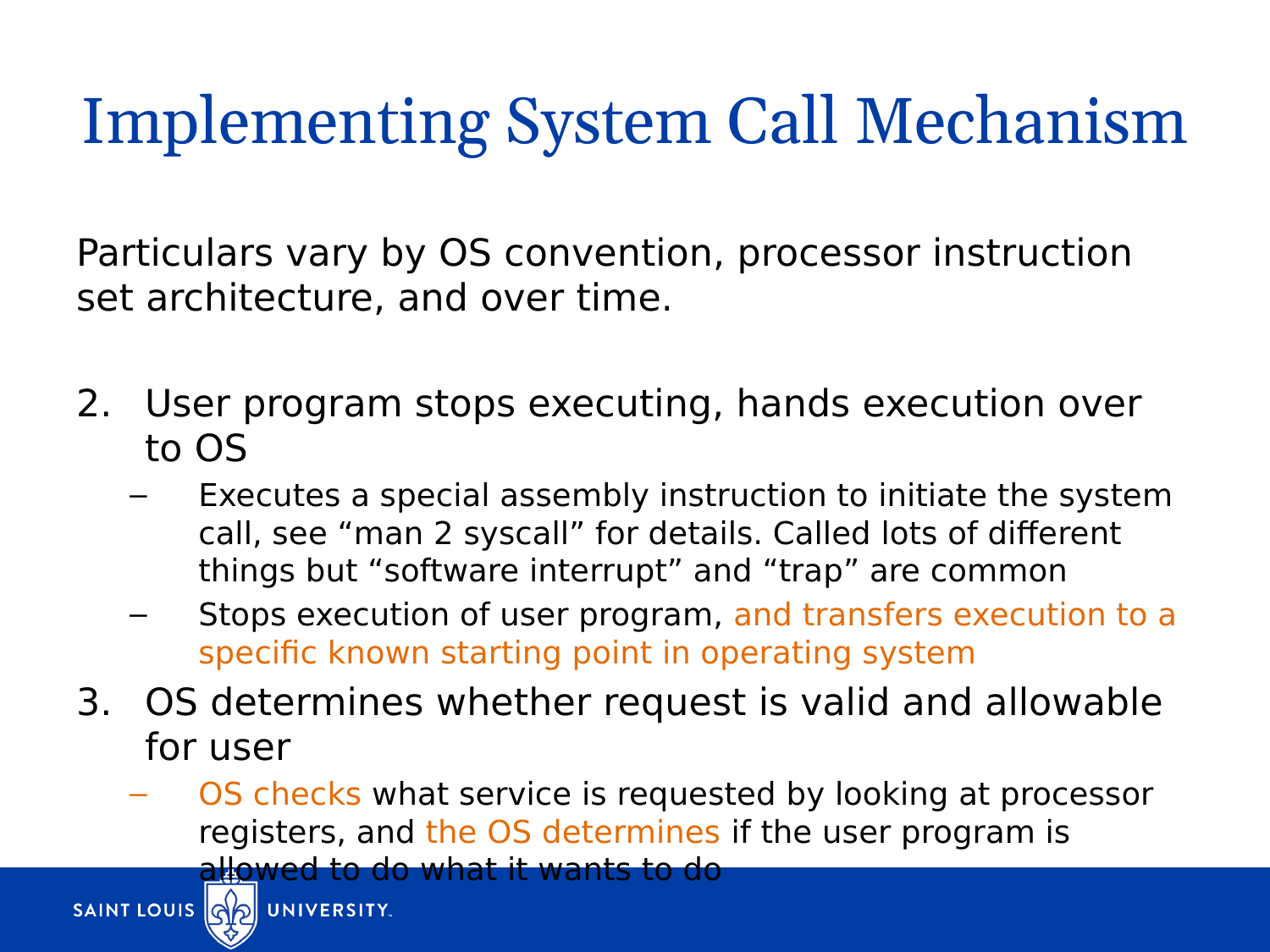

# Implementing System Call Mechanism
Particulars vary by OS convention, processor instruction set architecture, and over time.

User program stops executing, hands execution over to OS
Executes a special assembly instruction to initiate the system call, see “man 2 syscall” for details. Called lots of different things but “software interrupt” and “trap” are common
Stops execution of user program, and transfers execution to a specific known starting point in operating system
OS determines whether request is valid and allowable for user
OS checks what service is requested by looking at processor registers, and the OS determines if the user program is allowed to do what it wants to do